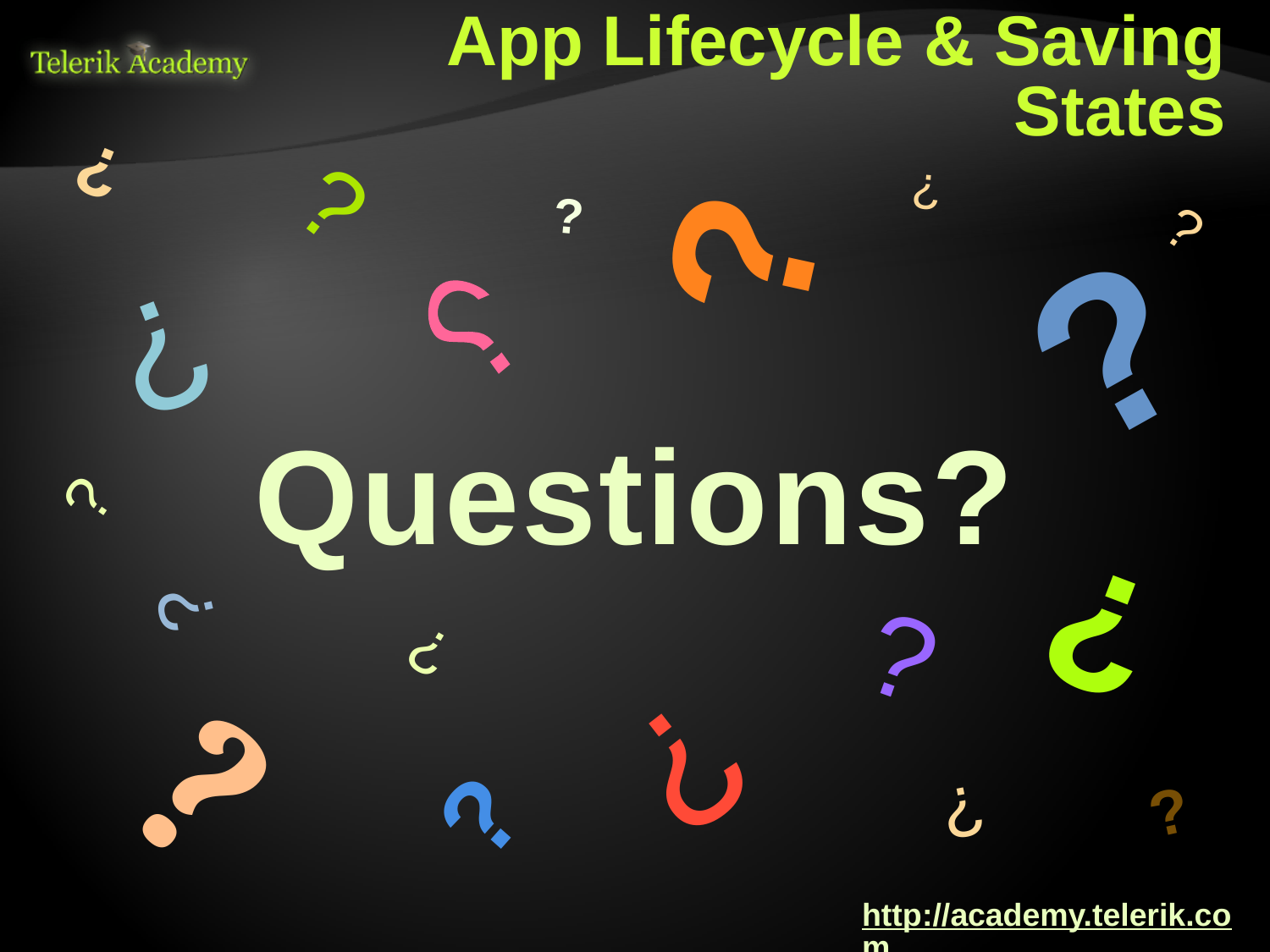

# App Lifecycle & Saving States
http://academy.telerik.com